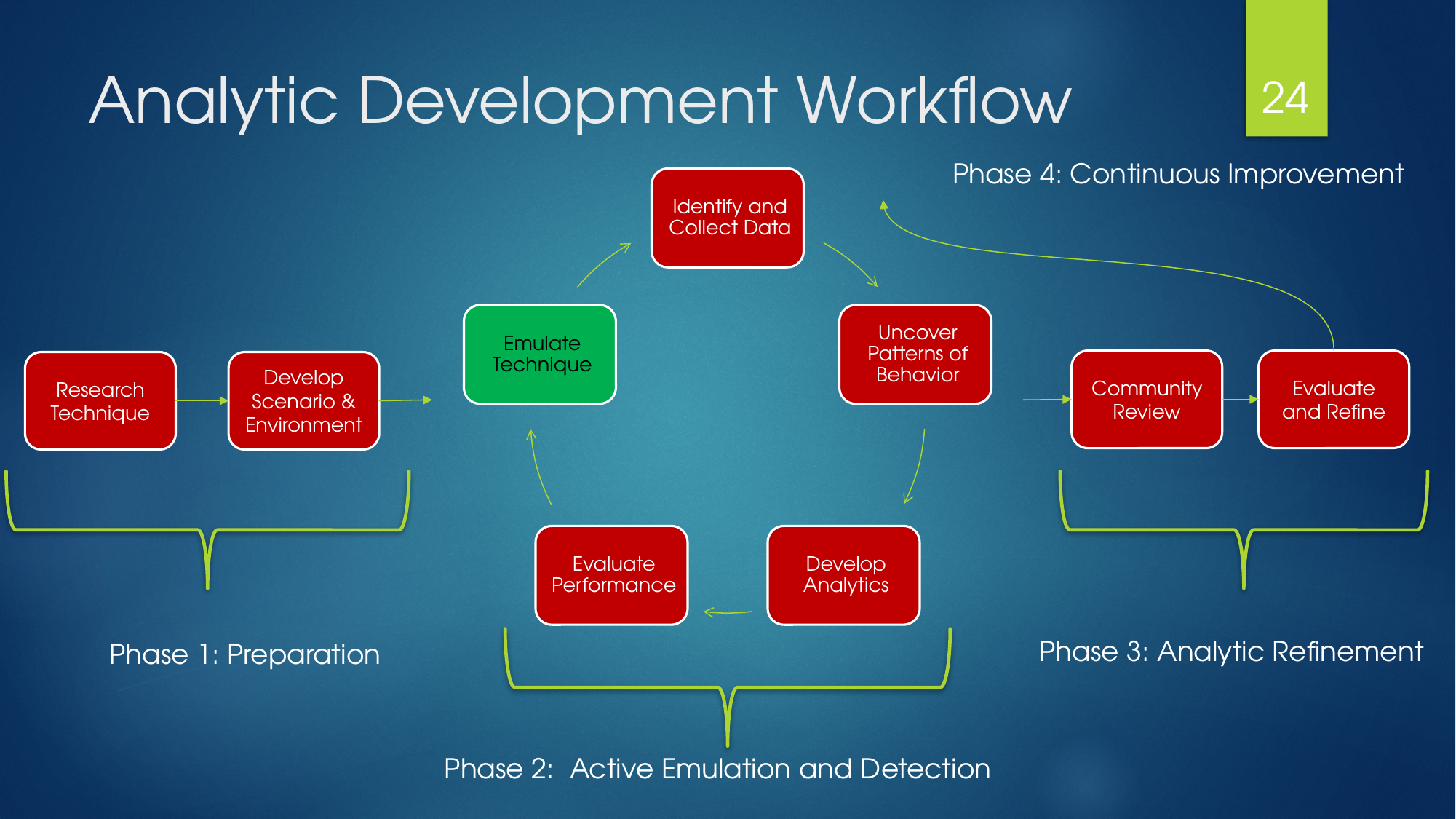

24
# Analytic Development Workflow
Phase 4: Continuous Improvement
Identify and Collect Data
Uncover Patterns of Behavior
Develop Analytics
Evaluate Performance
Emulate Technique

Evaluate and Refine
Community Review
Develop Scenario & Environment
Research Technique

Phase 3: Analytic Refinement
Phase 1: Preparation
Phase 2:  Active Emulation and Detection